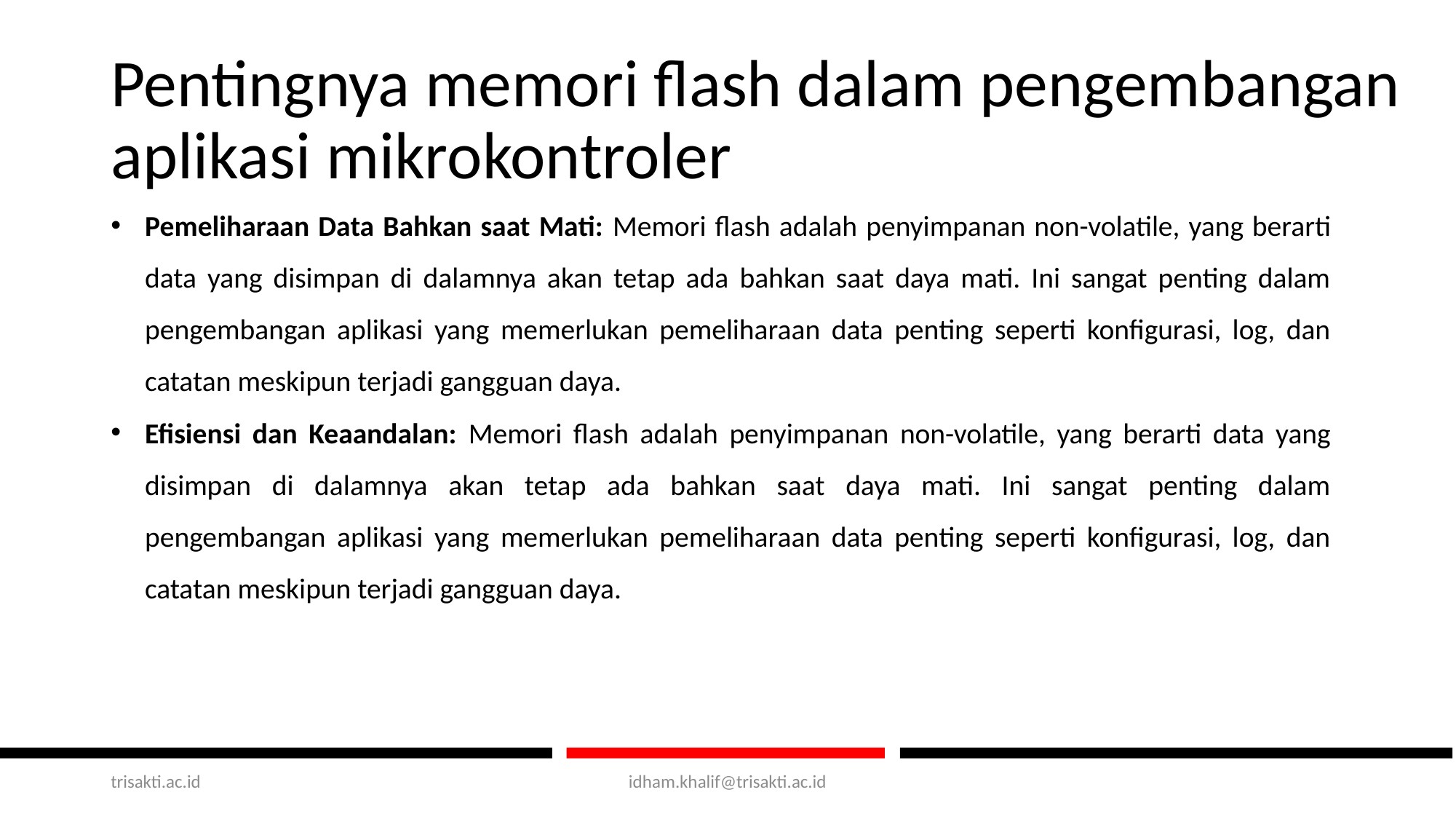

# Pentingnya memori flash dalam pengembangan aplikasi mikrokontroler
Pemeliharaan Data Bahkan saat Mati: Memori flash adalah penyimpanan non-volatile, yang berarti data yang disimpan di dalamnya akan tetap ada bahkan saat daya mati. Ini sangat penting dalam pengembangan aplikasi yang memerlukan pemeliharaan data penting seperti konfigurasi, log, dan catatan meskipun terjadi gangguan daya.
Efisiensi dan Keaandalan: Memori flash adalah penyimpanan non-volatile, yang berarti data yang disimpan di dalamnya akan tetap ada bahkan saat daya mati. Ini sangat penting dalam pengembangan aplikasi yang memerlukan pemeliharaan data penting seperti konfigurasi, log, dan catatan meskipun terjadi gangguan daya.

trisakti.ac.id
idham.khalif@trisakti.ac.id
7